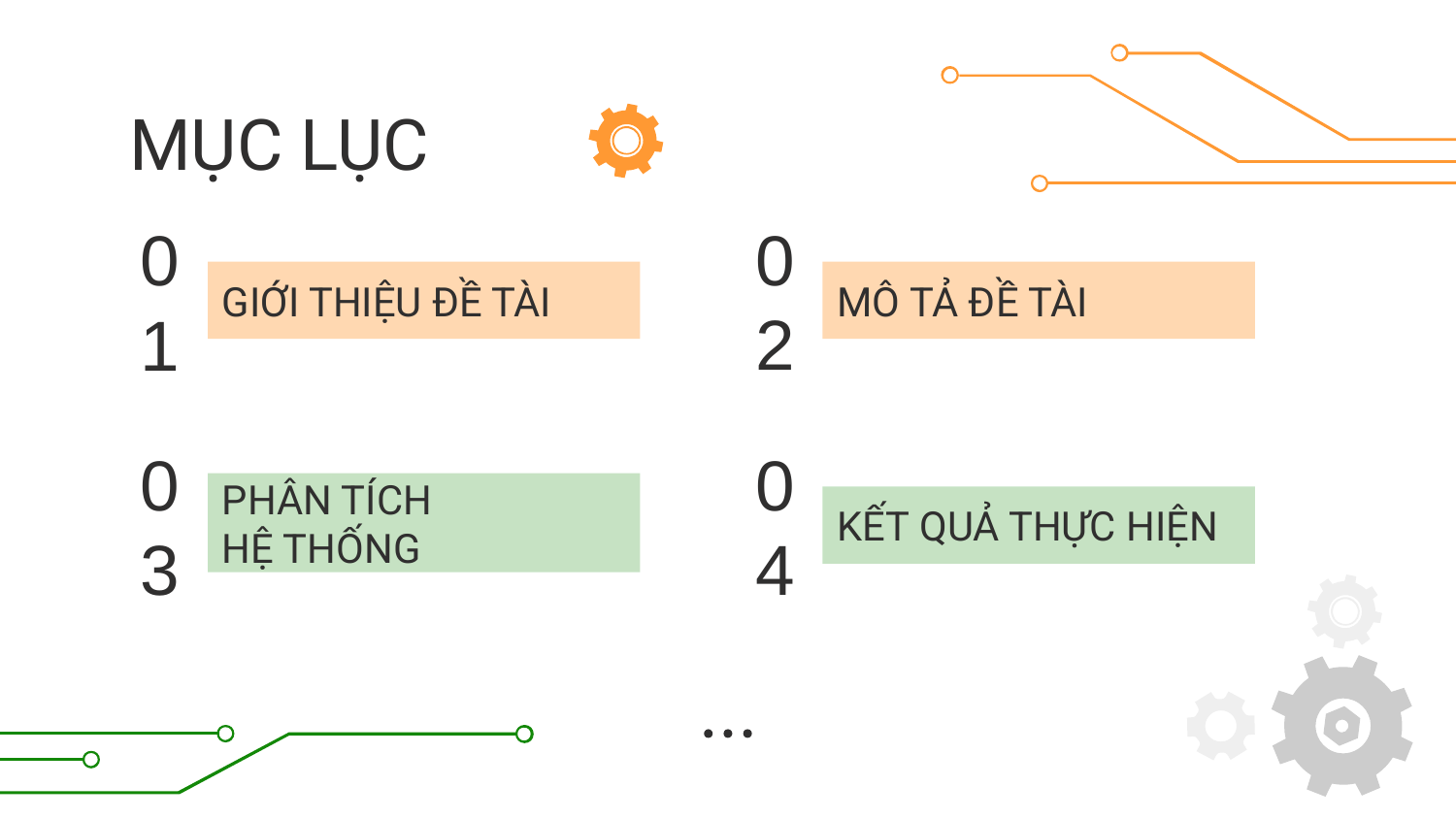

MỤC LỤC

02
MÔ TẢ ĐỀ TÀI
# 01
GIỚI THIỆU ĐỀ TÀI
PHÂN TÍCH
HỆ THỐNG
03
04
KẾT QUẢ THỰC HIỆN